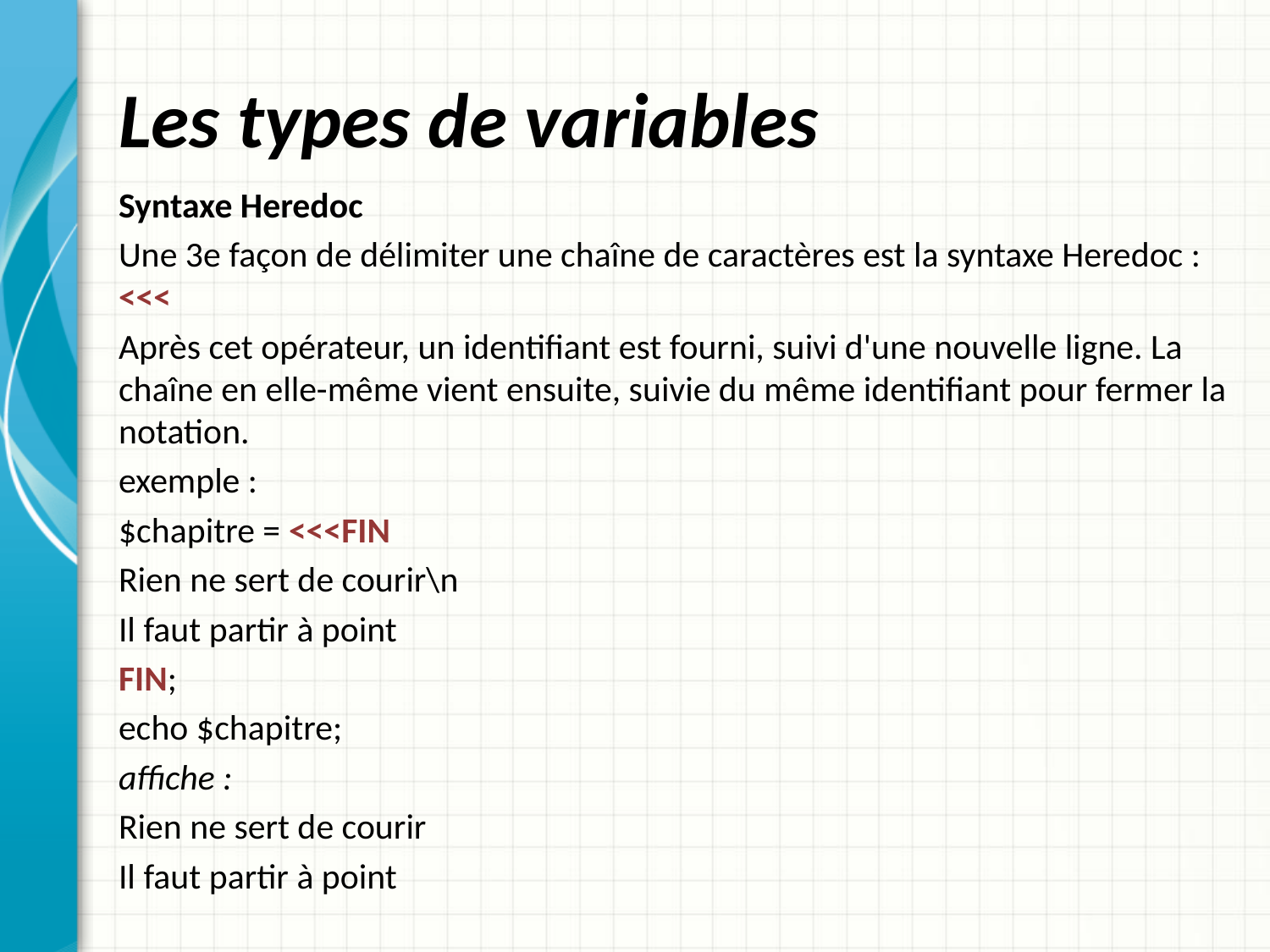

# Les types de variables
Syntaxe Heredoc
Une 3e façon de délimiter une chaîne de caractères est la syntaxe Heredoc : <<<
Après cet opérateur, un identifiant est fourni, suivi d'une nouvelle ligne. La chaîne en elle-même vient ensuite, suivie du même identifiant pour fermer la notation.
exemple :
$chapitre = <<<FIN
Rien ne sert de courir\n
Il faut partir à point
FIN;
echo $chapitre;
affiche :
Rien ne sert de courir
Il faut partir à point